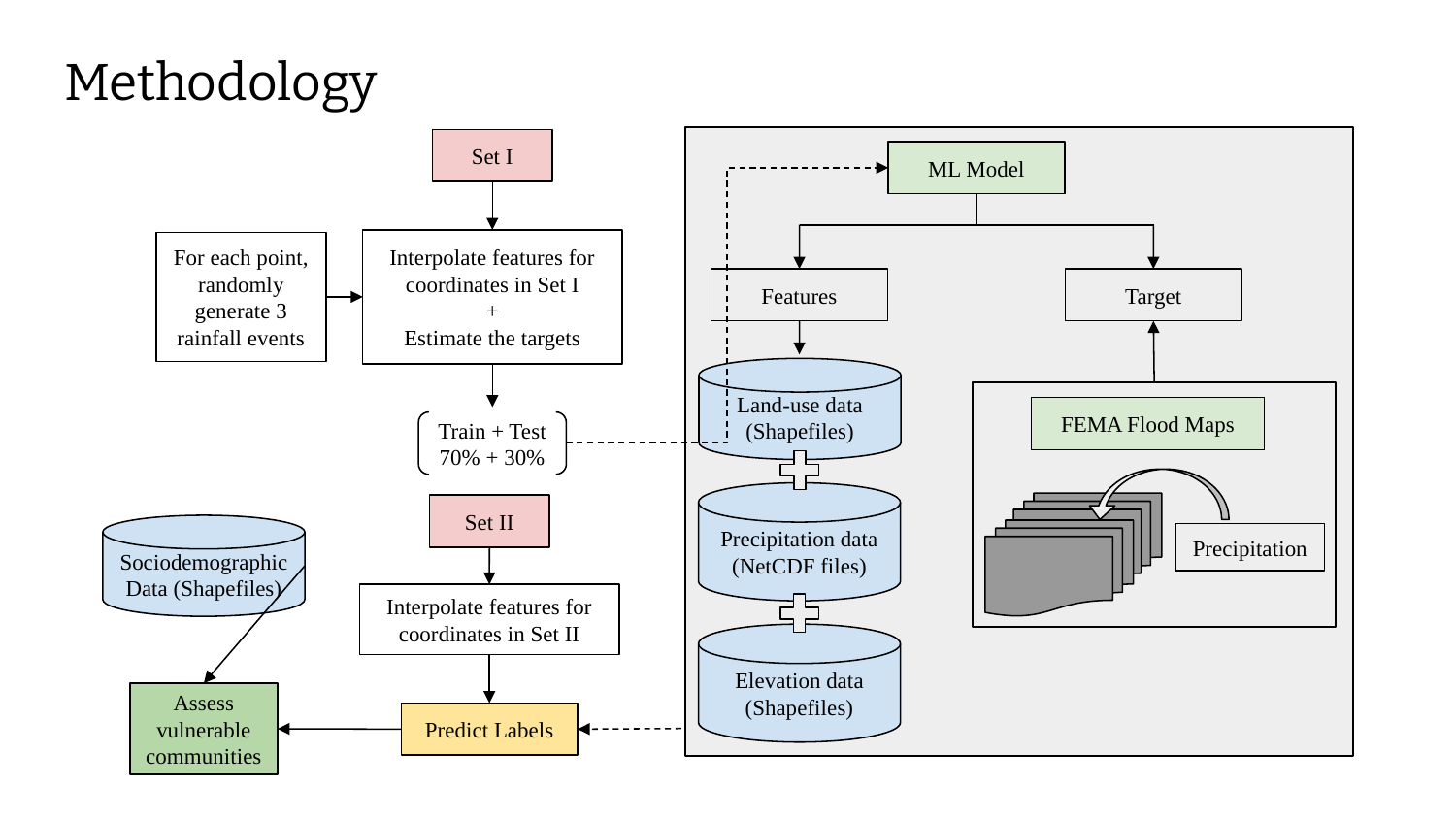

# Methodology

Set I
ML Model
Features
Target
Land-use data (Shapefiles)

FEMA Flood Maps

Precipitation

Precipitation data (NetCDF files)

Elevation data (Shapefiles)
Interpolate features for coordinates in Set I
+
Estimate the targets
For each point, randomly generate 3 rainfall events
Train + Test
70% + 30%
Set II
Sociodemographic Data (Shapefiles)
Interpolate features for coordinates in Set II
Assess vulnerable communities
Predict Labels